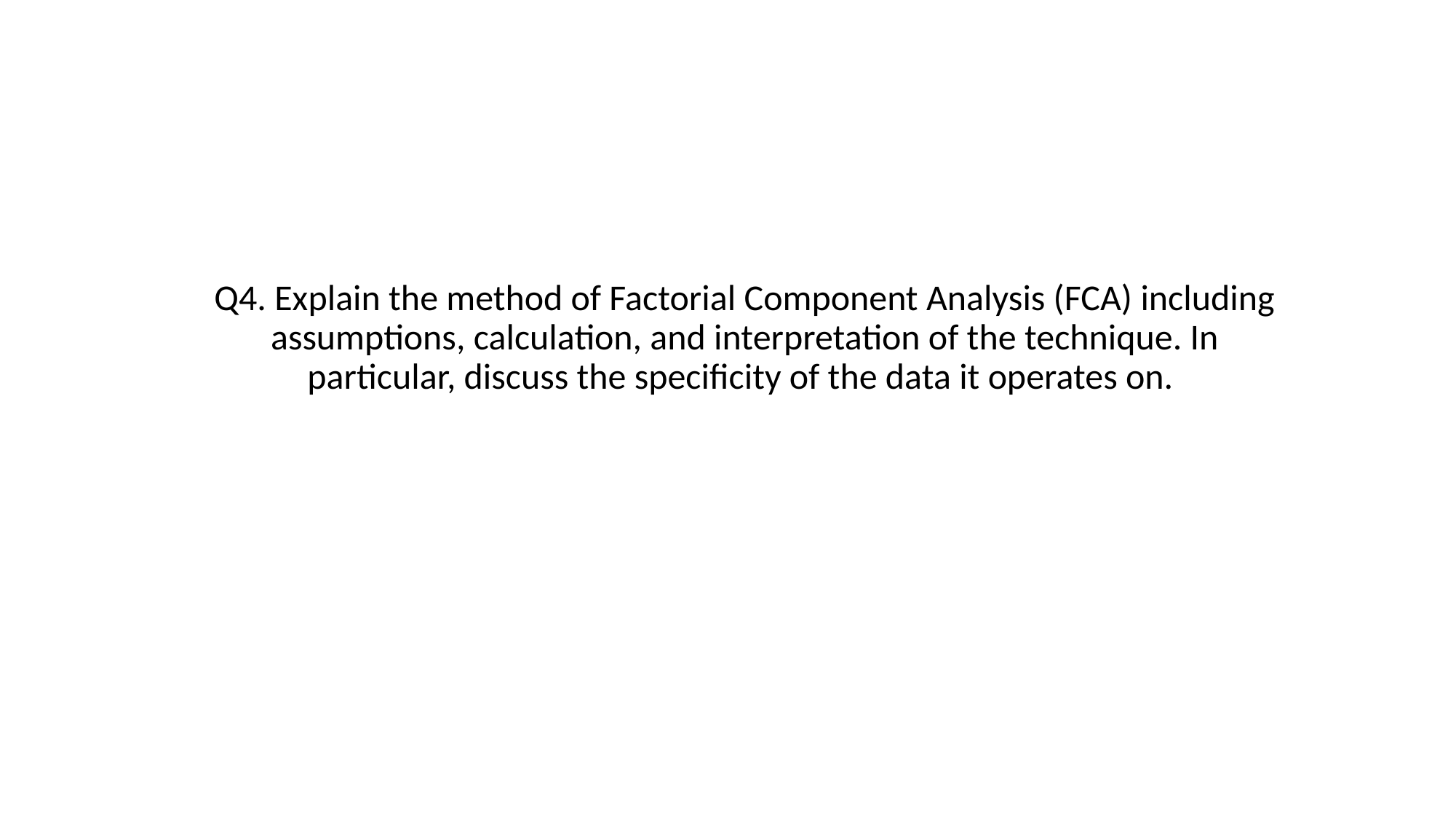

Q4. Explain the method of Factorial Component Analysis (FCA) including assumptions, calculation, and interpretation of the technique. In particular, discuss the specificity of the data it operates on.